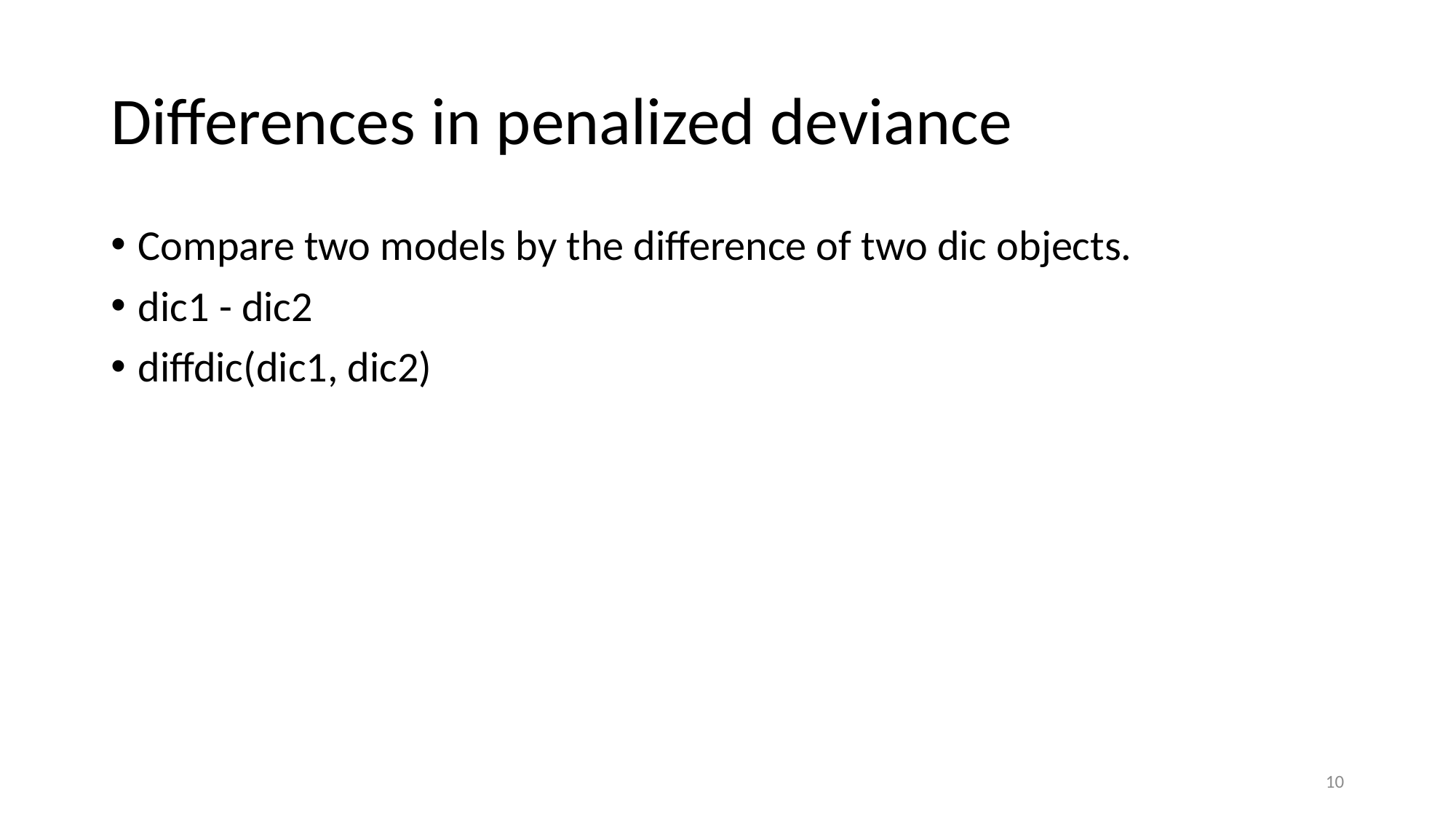

# Differences in penalized deviance
Compare two models by the difference of two dic objects.
dic1 - dic2
diffdic(dic1, dic2)
10